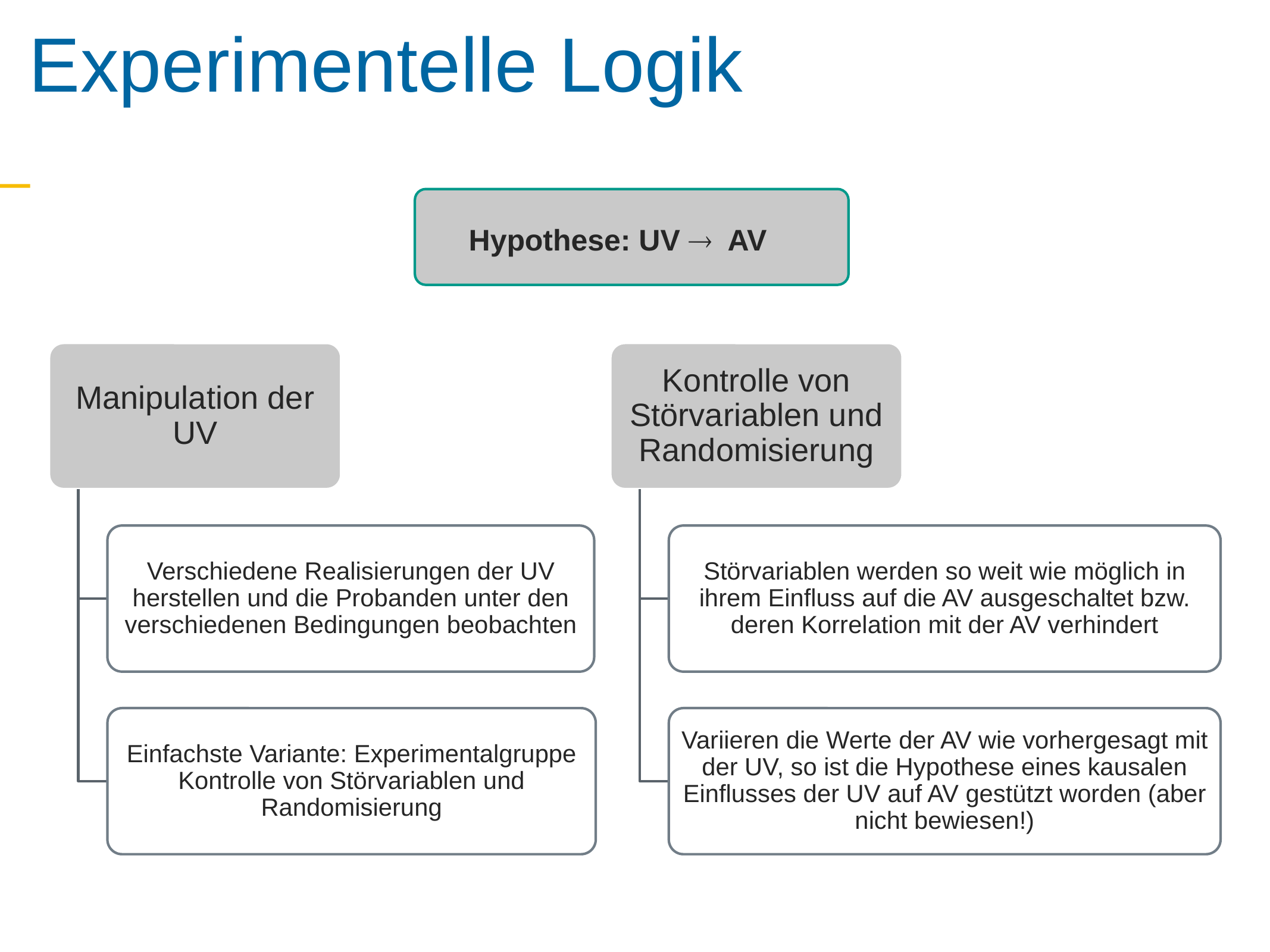

Experimentelle Logik

Hypothese: UV → AV

Manipulation der UV

Kontrolle von Störvariablen und Randomisierung

Verschiedene Realisierungen der UV herstellen und die Probanden unter den verschiedenen Bedingungen beobachten

Störvariablen werden so weit wie möglich in ihrem Einfluss auf die AV ausgeschaltet bzw. deren Korrelation mit der AV verhindert

Einfachste Variante: Experimentalgruppe Kontrolle von Störvariablen und Randomisierung

Variieren die Werte der AV wie vorhergesagt mit der UV, so ist die Hypothese eines kausalen Einflusses der UV auf AV gestützt worden (aber nicht bewiesen!)
11